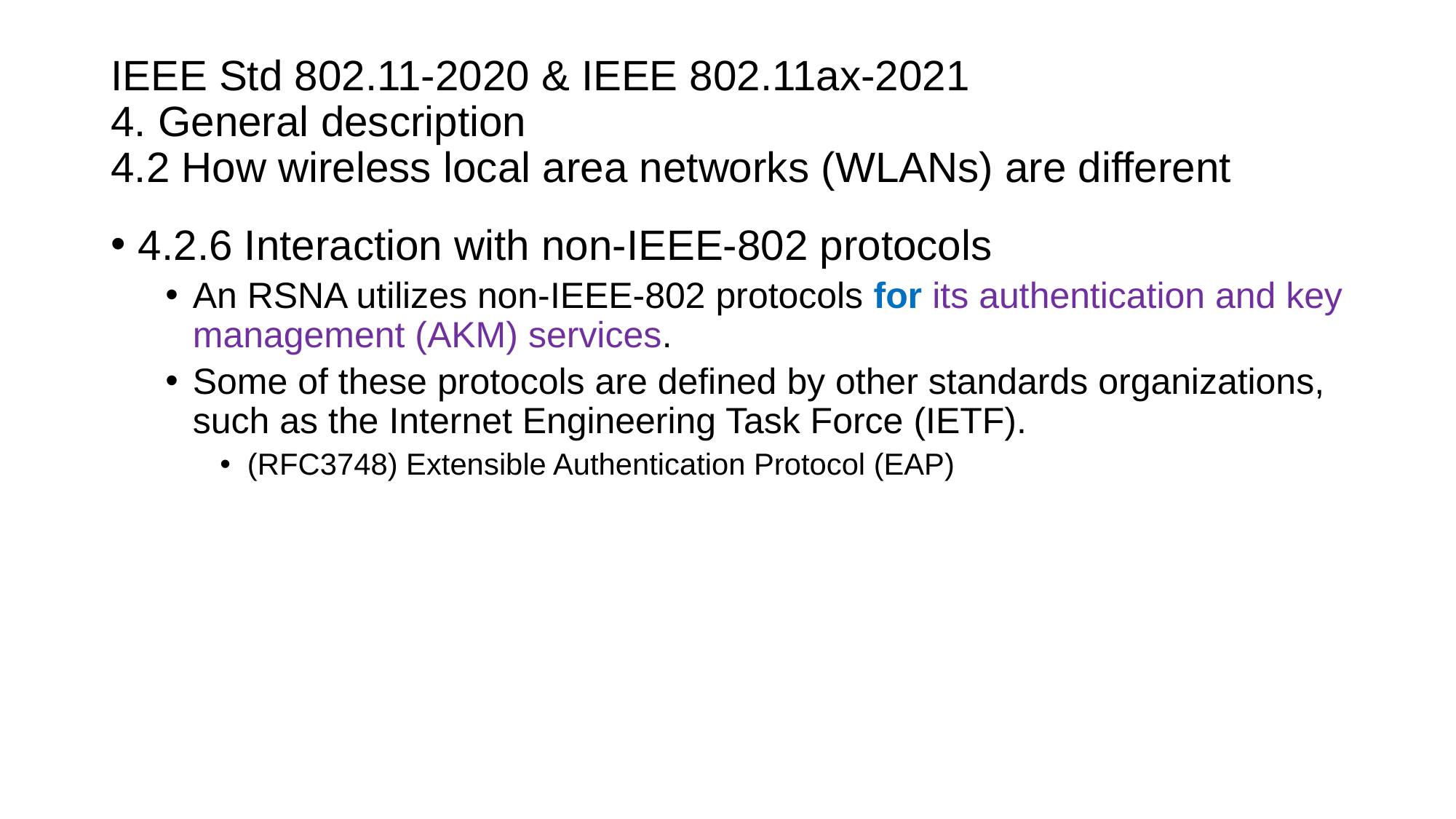

# IEEE Std 802.11-2020 & IEEE 802.11ax-2021 4. General description 4.2 How wireless local area networks (WLANs) are different
4.2.6 Interaction with non-IEEE-802 protocols
An RSNA utilizes non-IEEE-802 protocols for its authentication and key management (AKM) services.
Some of these protocols are defined by other standards organizations, such as the Internet Engineering Task Force (IETF).
(RFC3748) Extensible Authentication Protocol (EAP)